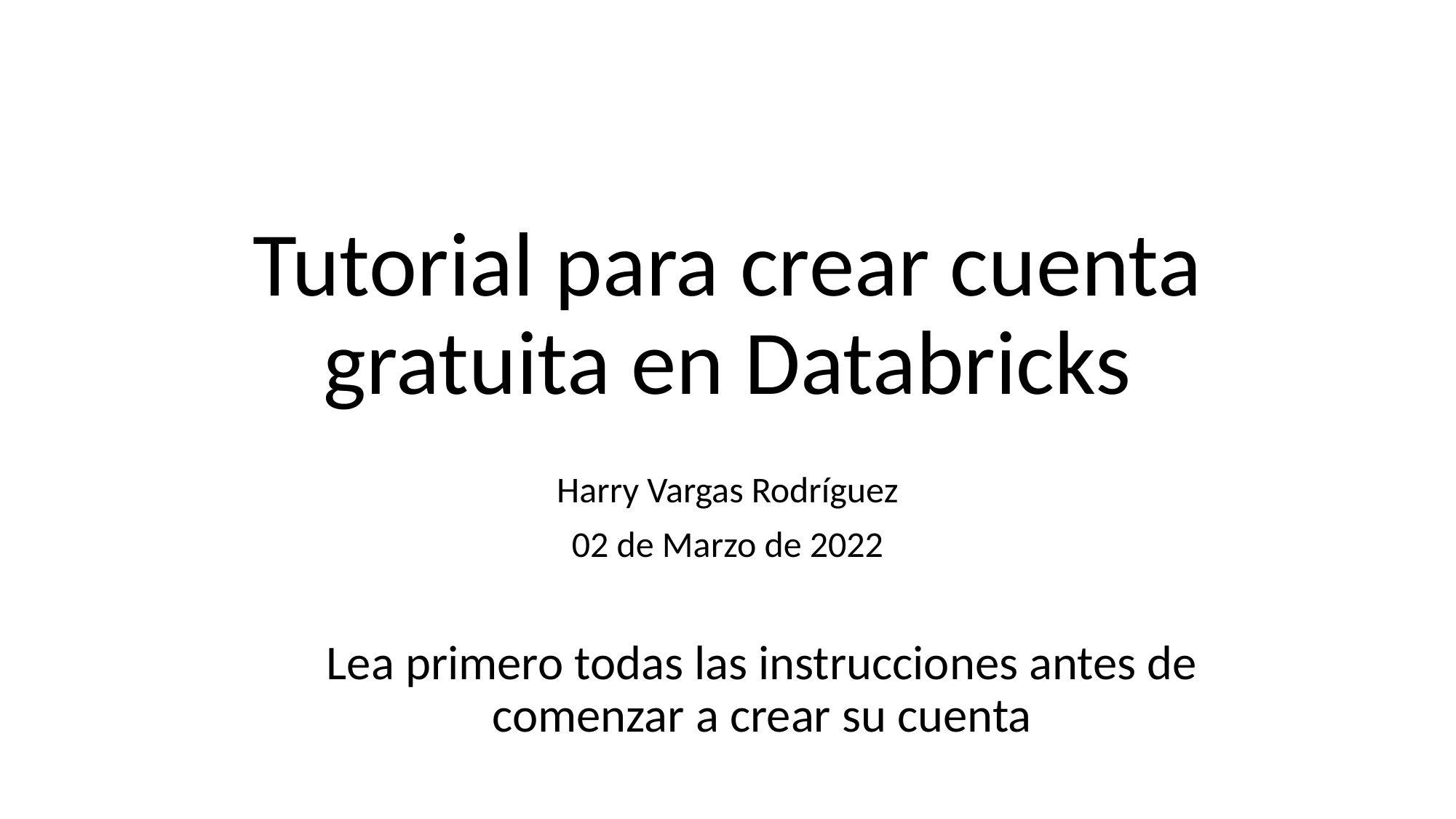

# Tutorial para crear cuenta gratuita en Databricks
Harry Vargas Rodríguez
02 de Marzo de 2022
Lea primero todas las instrucciones antes de comenzar a crear su cuenta